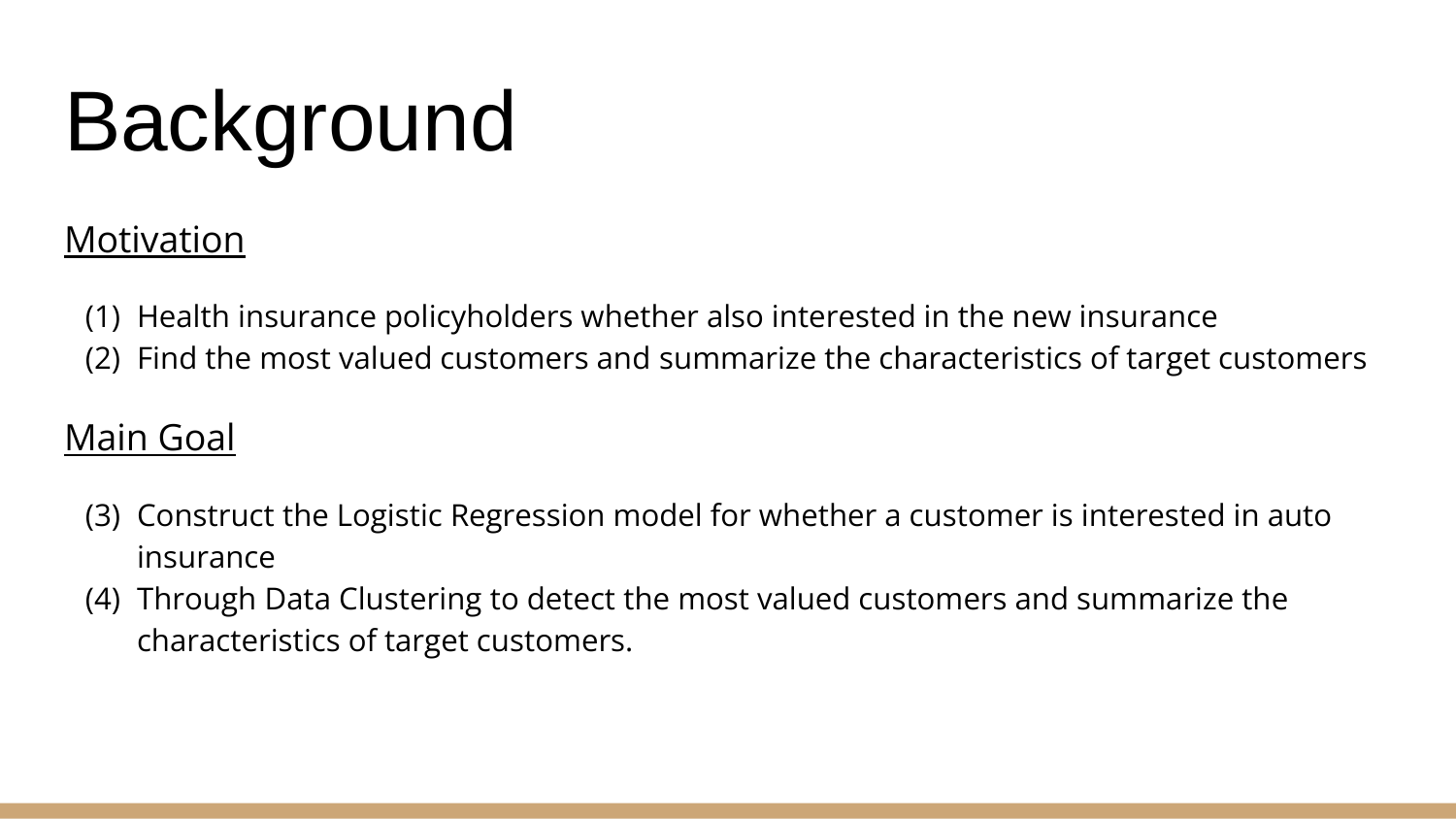

# Background
Motivation
Health insurance policyholders whether also interested in the new insurance
Find the most valued customers and summarize the characteristics of target customers
Main Goal
Construct the Logistic Regression model for whether a customer is interested in auto insurance
Through Data Clustering to detect the most valued customers and summarize the characteristics of target customers.